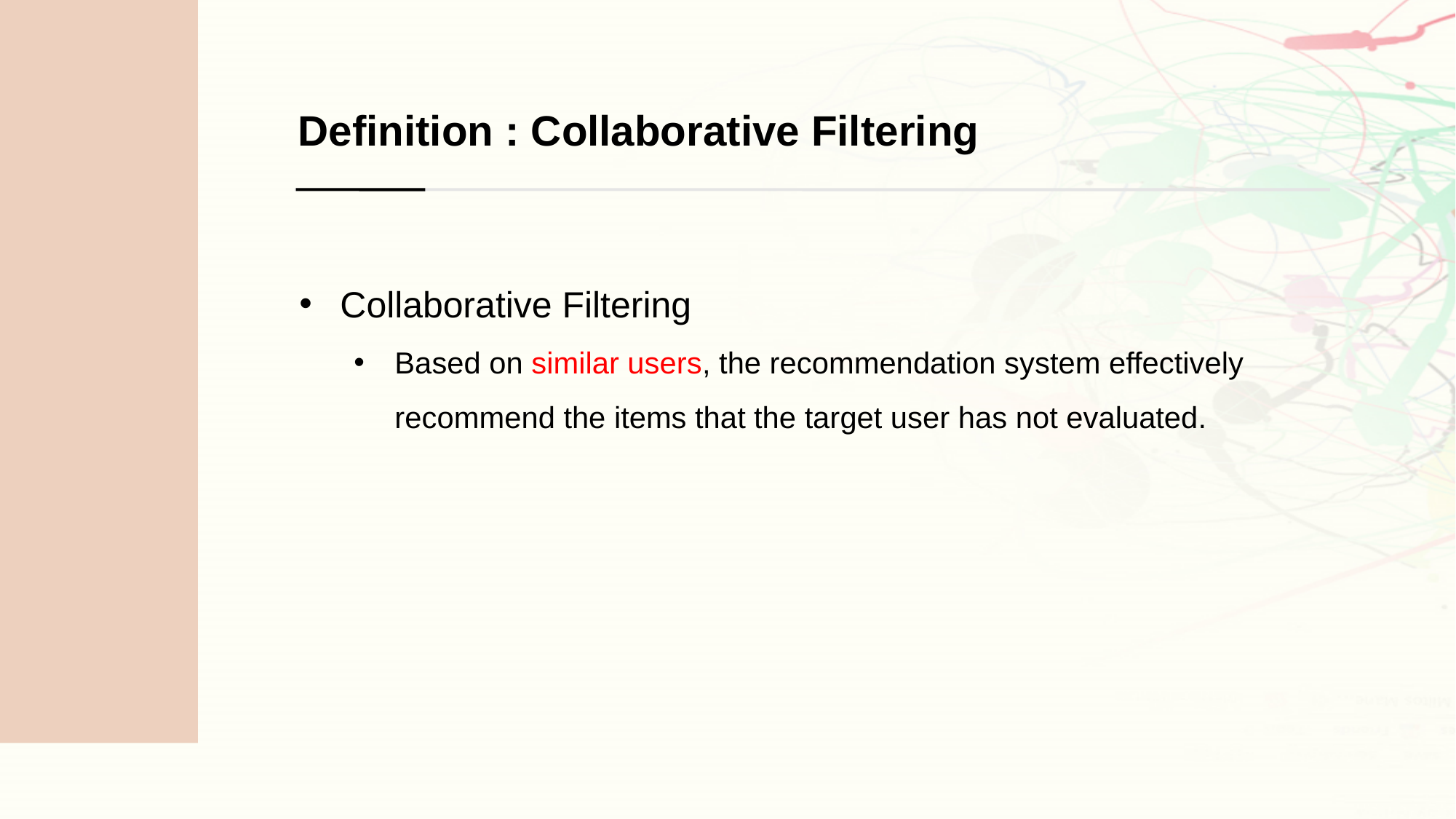

Definition : Collaborative Filtering

Collaborative Filtering
Based on similar users, the recommendation system effectively recommend the items that the target user has not evaluated.